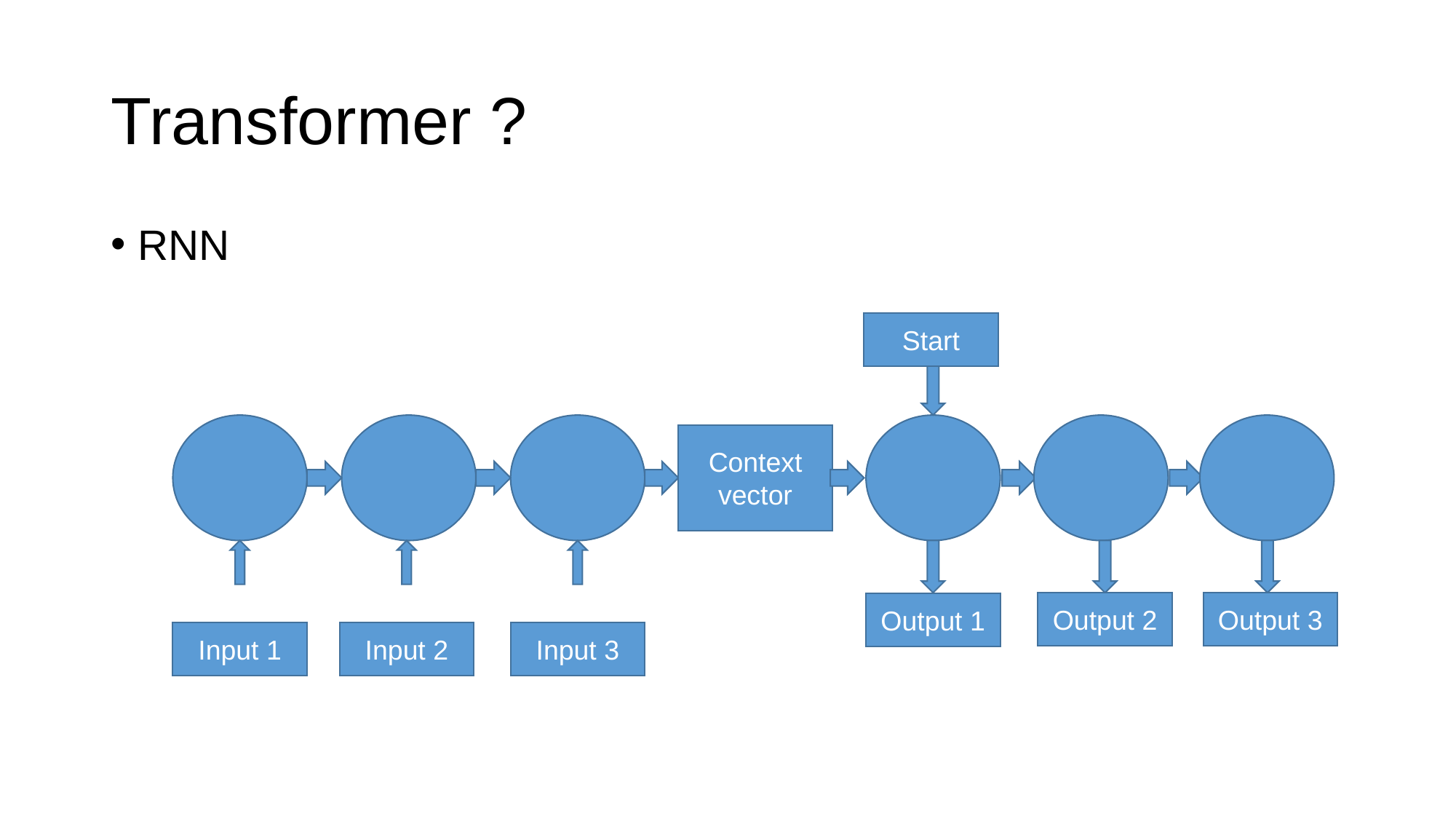

# Transformer ?
RNN

Start

Context
vector

Output 2
Output 3
Output 1
Input 1
Input 2
Input 3